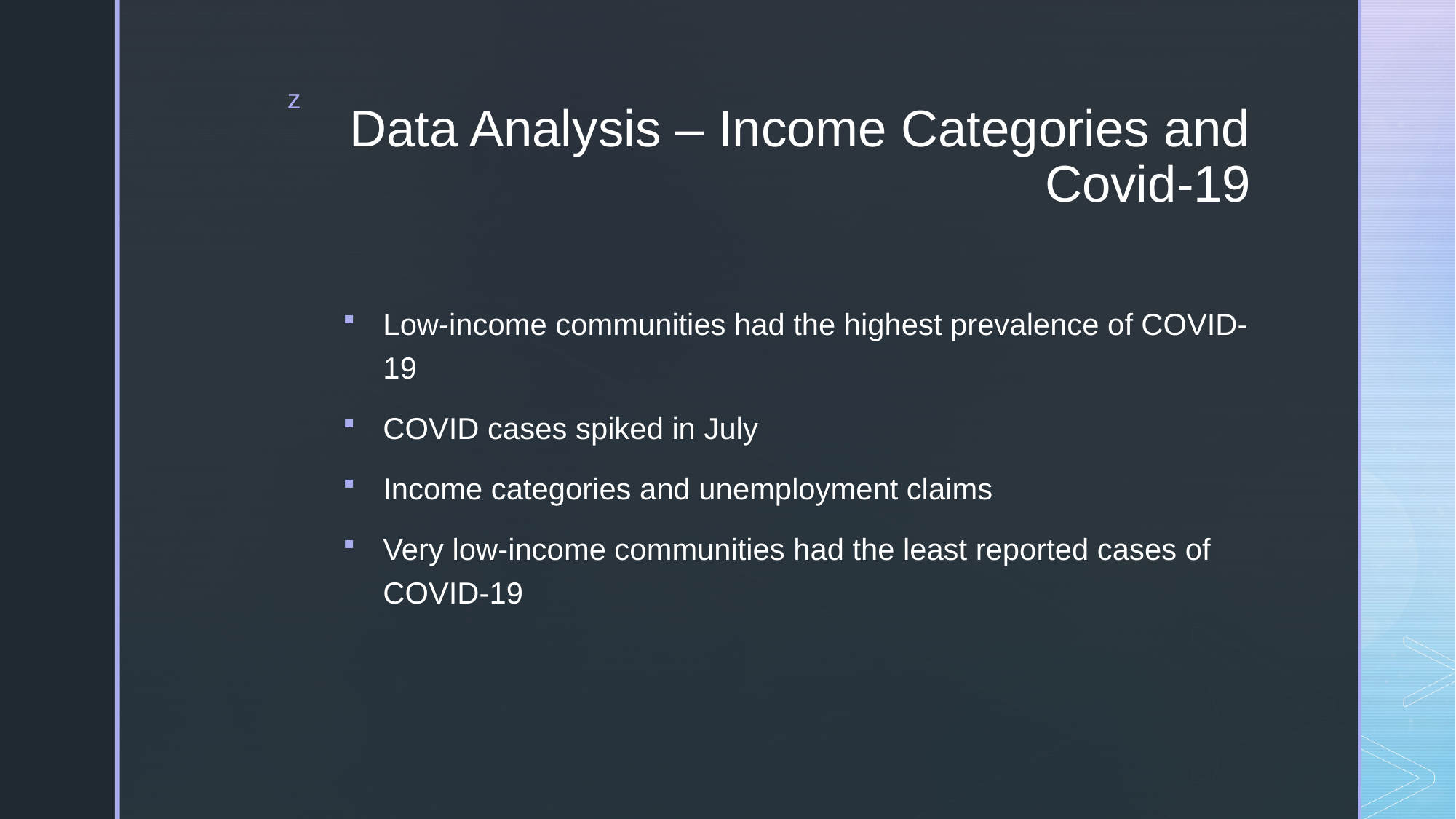

# Data Analysis – Income Categories and Covid-19
Low-income communities had the highest prevalence of COVID-19
COVID cases spiked in July
Income categories and unemployment claims
Very low-income communities had the least reported cases of COVID-19